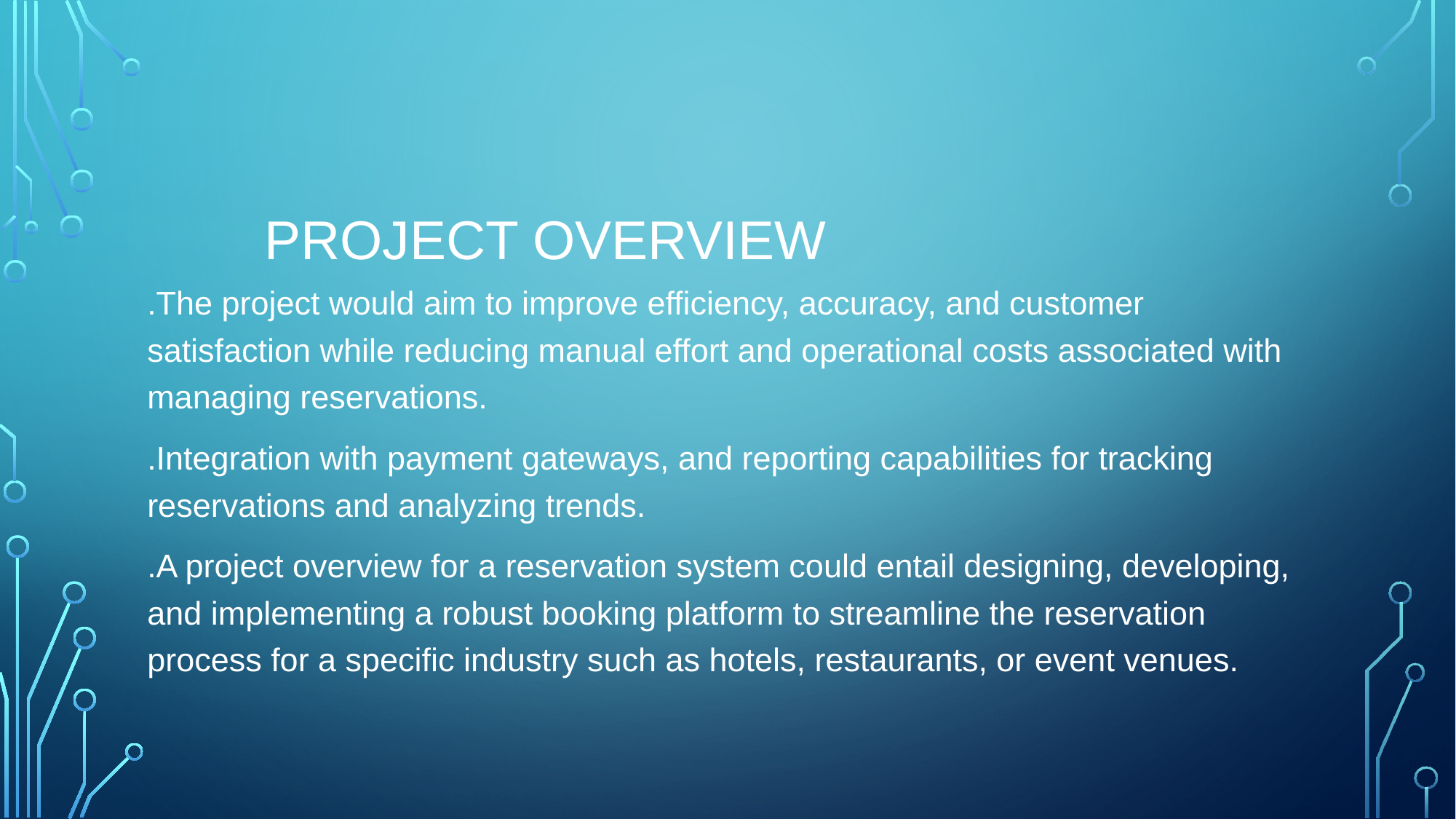

# Project overview
.The project would aim to improve efficiency, accuracy, and customer satisfaction while reducing manual effort and operational costs associated with managing reservations.
.Integration with payment gateways, and reporting capabilities for tracking reservations and analyzing trends.
.A project overview for a reservation system could entail designing, developing, and implementing a robust booking platform to streamline the reservation process for a specific industry such as hotels, restaurants, or event venues.